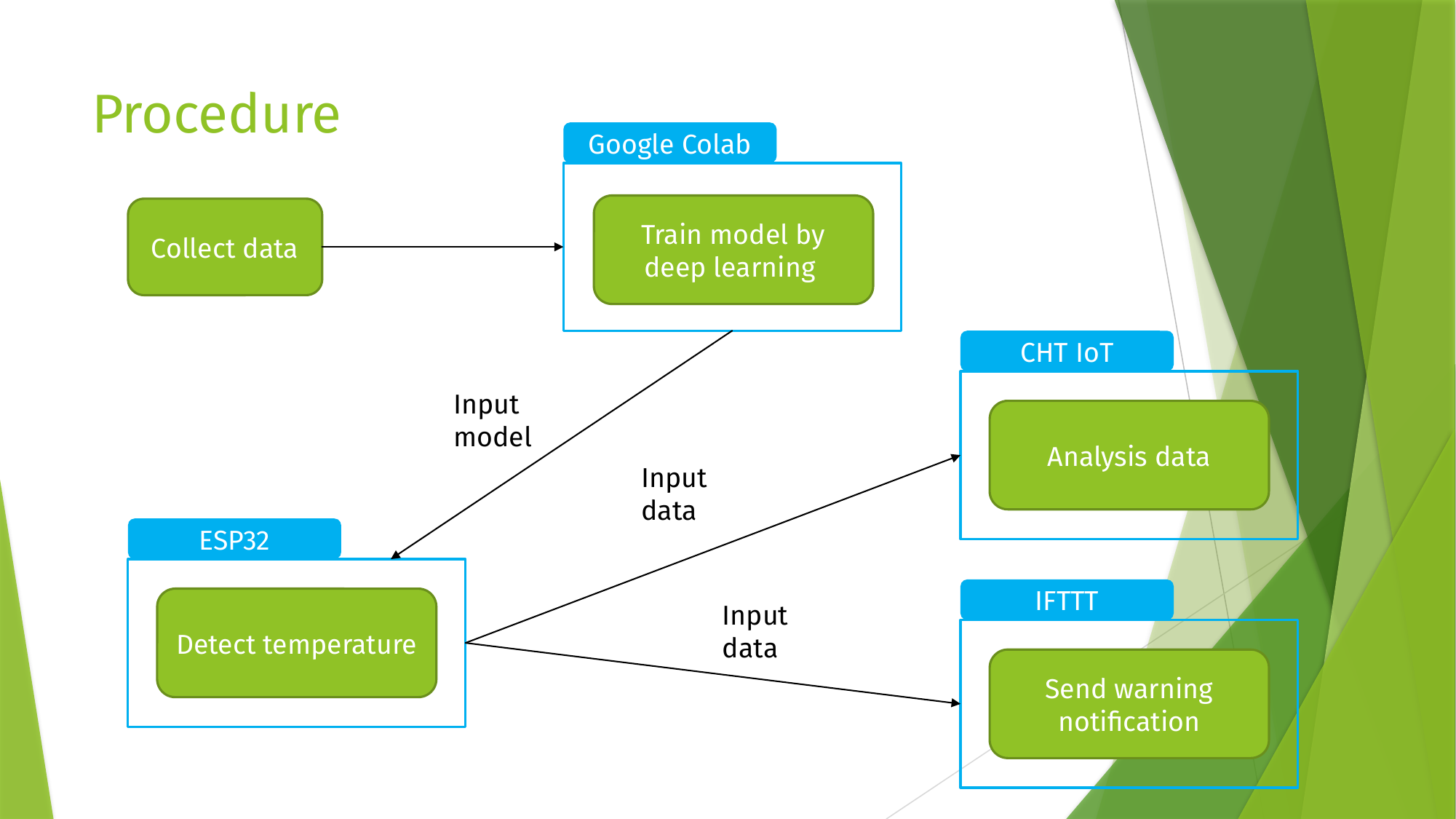

# Procedure
Google Colab

Train model by deep learning
Collect data
CHT IoT

Input model
Analysis data
Input data
ESP32

IFTTT

Detect temperature
Input data
Send warning notification